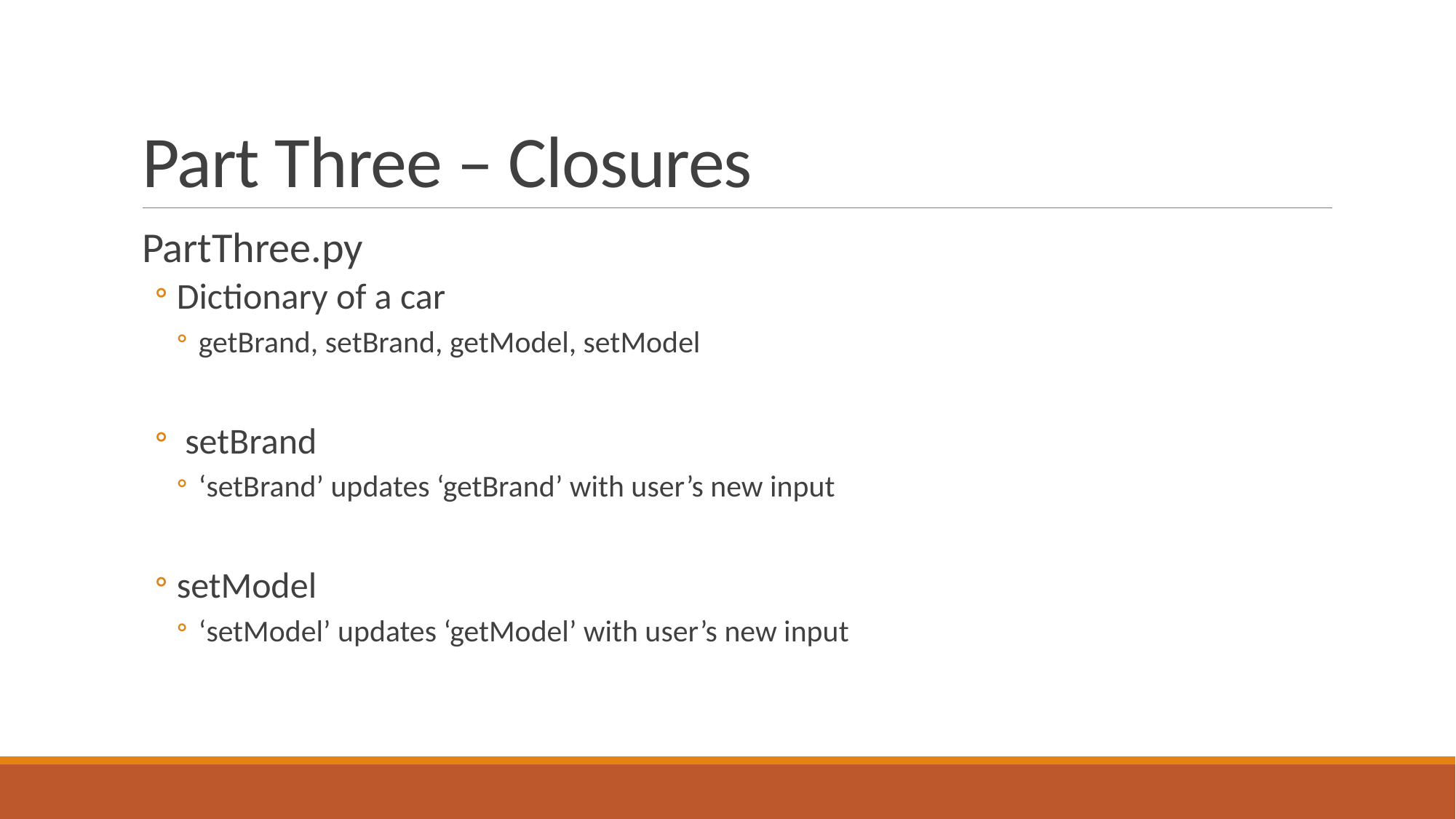

# Part Three – Closures
PartThree.py
Dictionary of a car
getBrand, setBrand, getModel, setModel

 setBrand
‘setBrand’ updates ‘getBrand’ with user’s new input

setModel
‘setModel’ updates ‘getModel’ with user’s new input